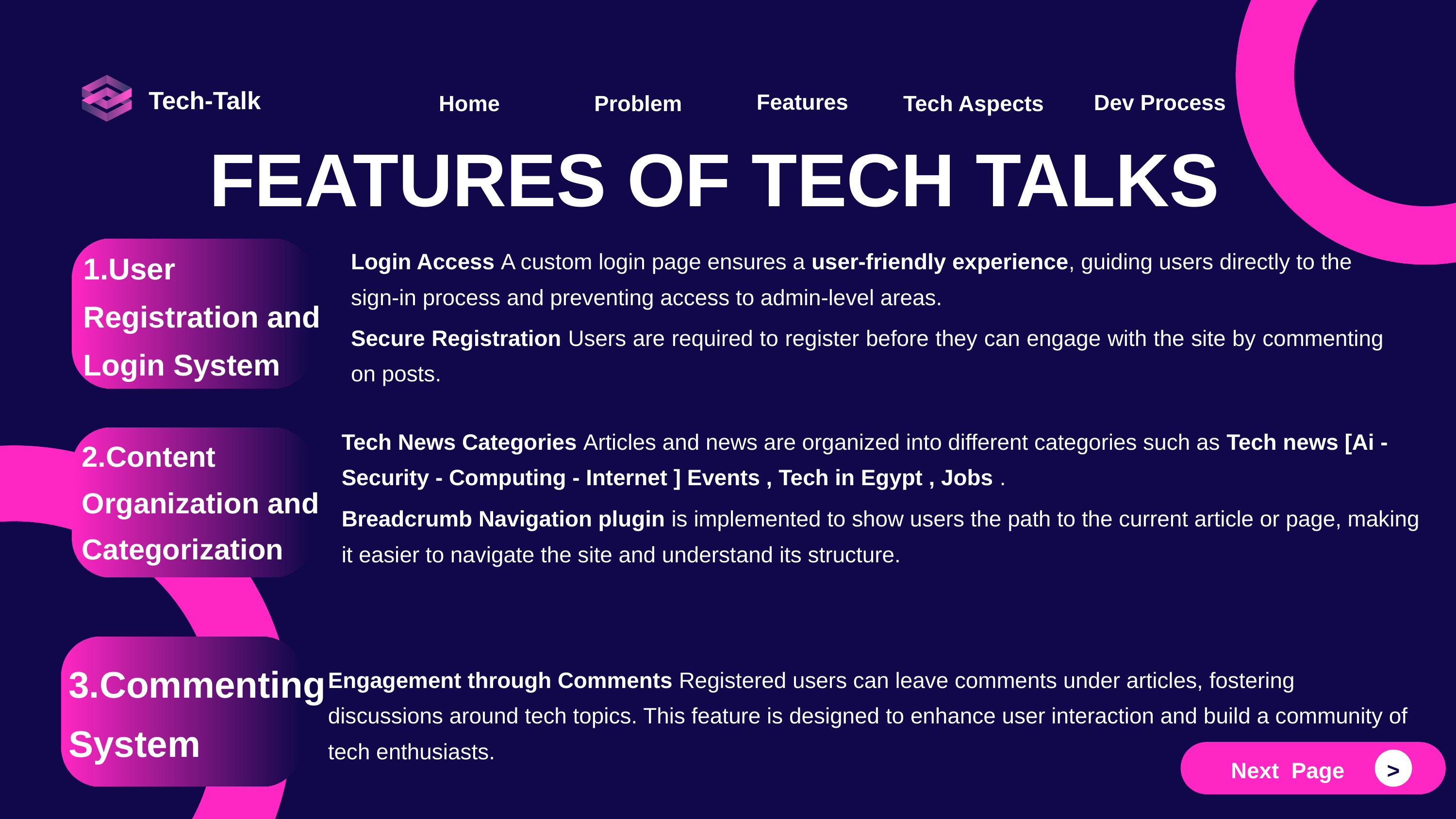

Features
Dev Process
Home
Tech Aspects
Problem
Tech-Talk
FEATURES OF TECH TALKS
1.User Registration and Login System

Login Access A custom login page ensures a user-friendly experience, guiding users directly to the sign-in process and preventing access to admin-level areas.
Secure Registration Users are required to register before they can engage with the site by commenting on posts.
Tech News Categories Articles and news are organized into different categories such as Tech news [Ai - Security - Computing - Internet ] Events , Tech in Egypt , Jobs .
2.Content Organization and Categorization

Breadcrumb Navigation plugin is implemented to show users the path to the current article or page, making it easier to navigate the site and understand its structure.

3.Commenting System

Engagement through Comments Registered users can leave comments under articles, fostering discussions around tech topics. This feature is designed to enhance user interaction and build a community of tech enthusiasts.

Next  Page
>